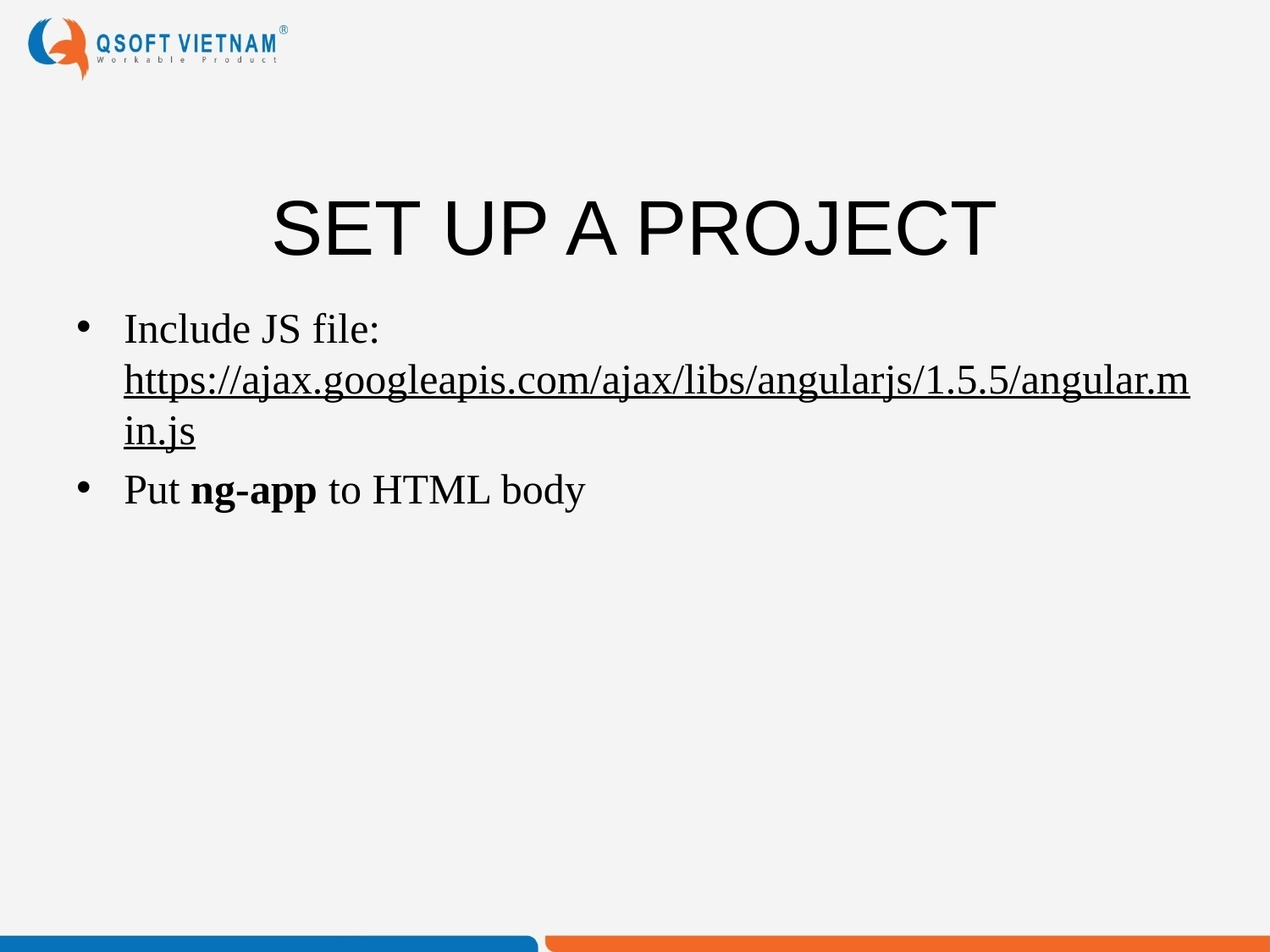

# SET UP A PROJECT
Include JS file: https://ajax.googleapis.com/ajax/libs/angularjs/1.5.5/angular.min.js
Put ng-app to HTML body